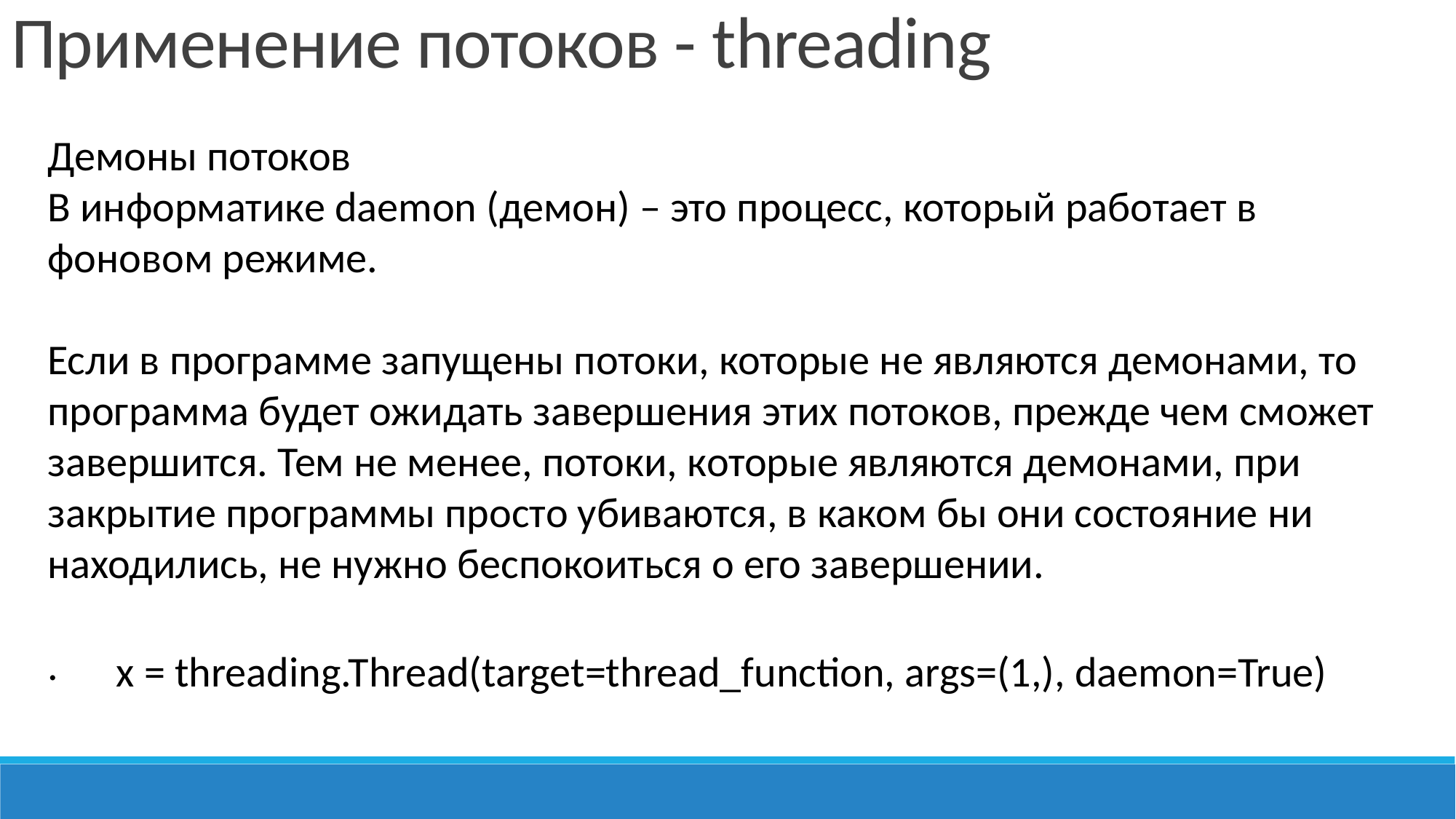

Применение потоков - threading
Демоны потоков
В информатике daemon (демон) – это процесс, который работает в фоновом режиме.

Если в программе запущены потоки, которые не являются демонами, то программа будет ожидать завершения этих потоков, прежде чем сможет завершится. Тем не менее, потоки, которые являются демонами, при закрытие программы просто убиваются, в каком бы они состояние ни находились, не нужно беспокоиться о его завершении.

.
 x = threading.Thread(target=thread_function, args=(1,), daemon=True)